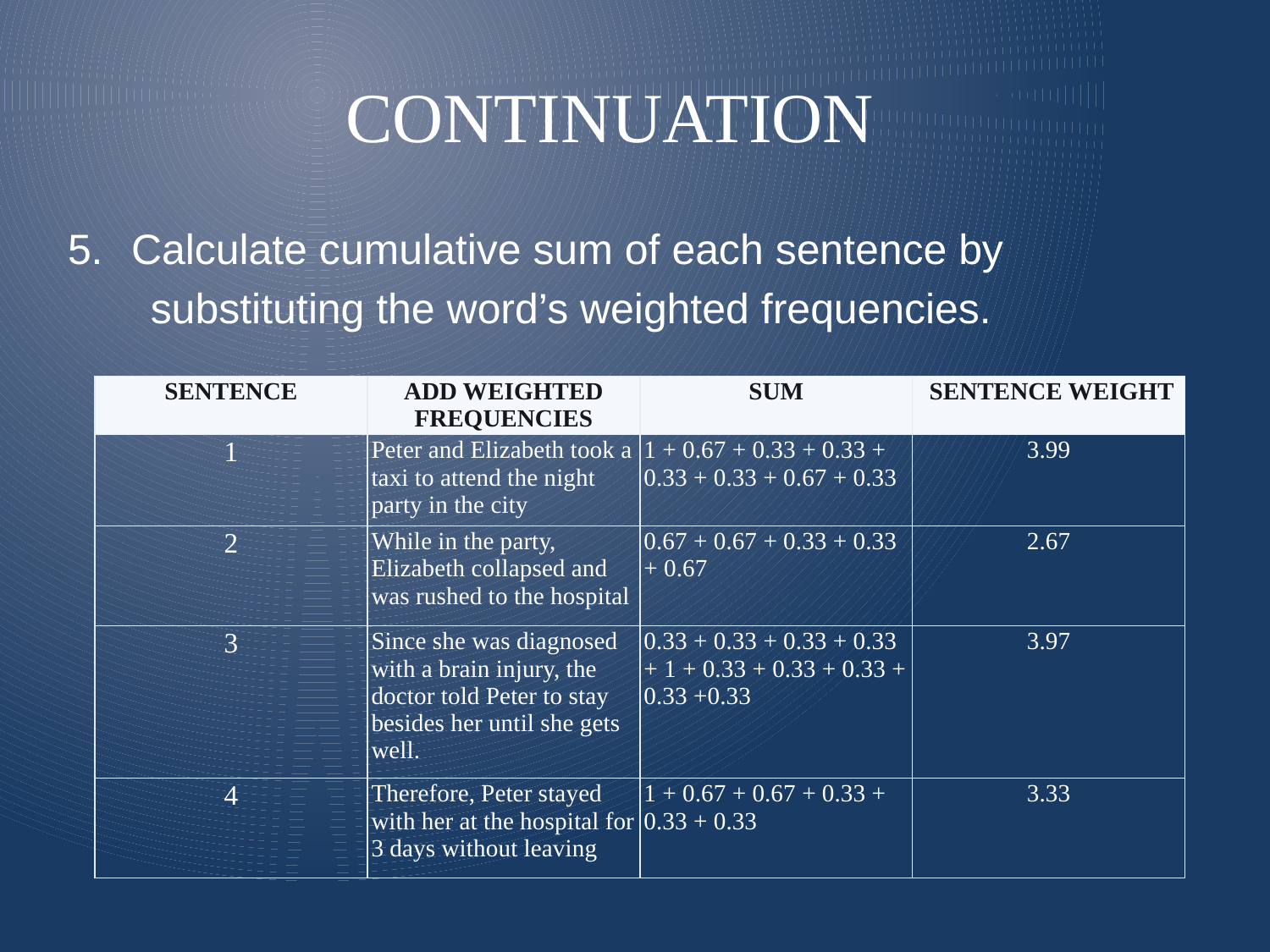

# CONTINUATION
Calculate cumulative sum of each sentence by
       substituting the word’s weighted frequencies.

| SENTENCE | ADD WEIGHTED FREQUENCIES | SUM | Sentence Weight |
| --- | --- | --- | --- |
| 1 | Peter and Elizabeth took a taxi to attend the night party in the city | 1 + 0.67 + 0.33 + 0.33 + 0.33 + 0.33 + 0.67 + 0.33 | 3.99 |
| 2 | While in the party, Elizabeth collapsed and was rushed to the hospital | 0.67 + 0.67 + 0.33 + 0.33 + 0.67 | 2.67 |
| 3 | Since she was diagnosed with a brain injury, the doctor told Peter to stay besides her until she gets well. | 0.33 + 0.33 + 0.33 + 0.33 + 1 + 0.33 + 0.33 + 0.33 + 0.33 +0.33 | 3.97 |
| 4 | Therefore, Peter stayed with her at the hospital for 3 days without leaving | 1 + 0.67 + 0.67 + 0.33 + 0.33 + 0.33 | 3.33 |